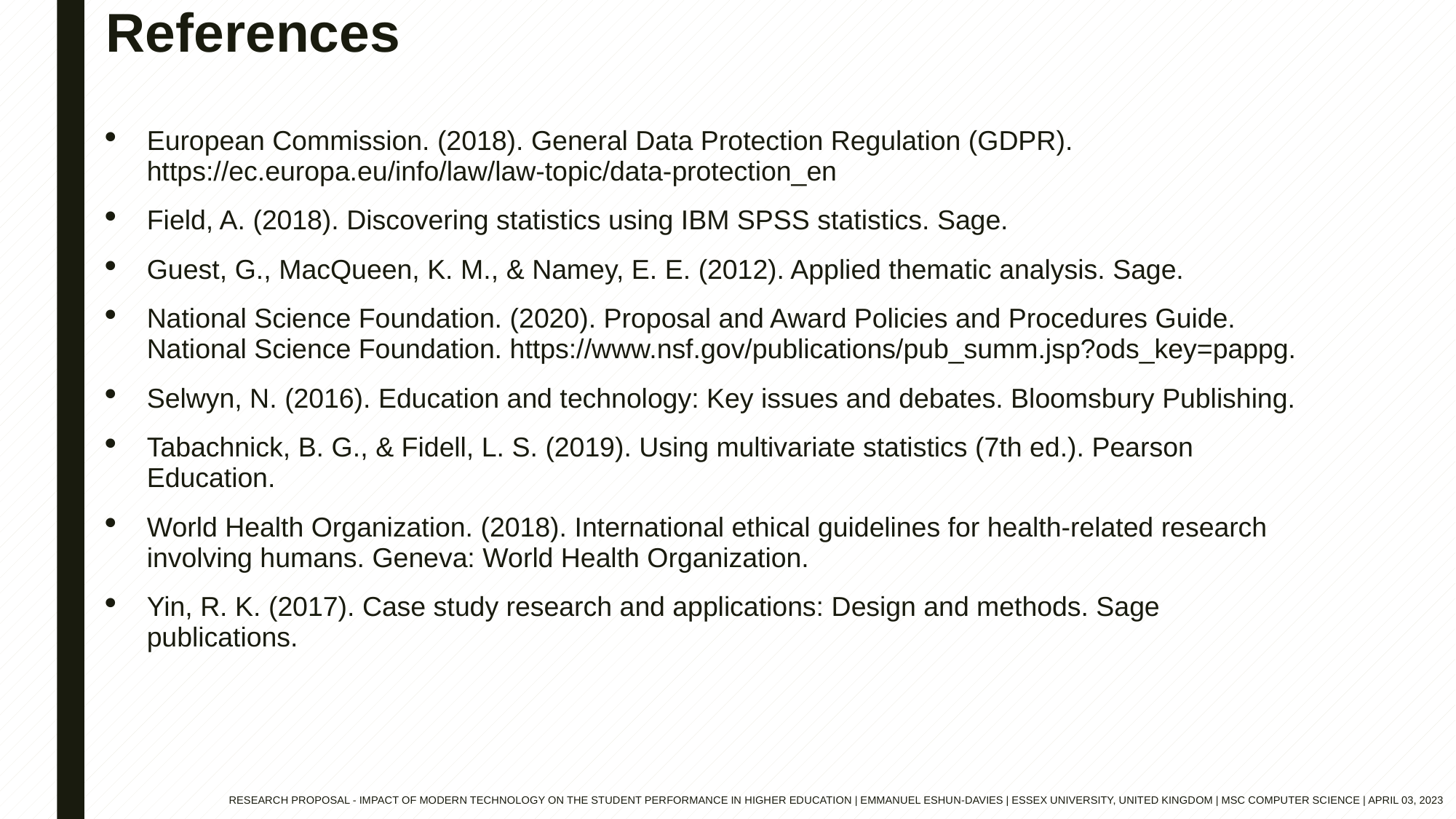

References
European Commission. (2018). General Data Protection Regulation (GDPR). https://ec.europa.eu/info/law/law-topic/data-protection_en
Field, A. (2018). Discovering statistics using IBM SPSS statistics. Sage.
Guest, G., MacQueen, K. M., & Namey, E. E. (2012). Applied thematic analysis. Sage.
National Science Foundation. (2020). Proposal and Award Policies and Procedures Guide. National Science Foundation. https://www.nsf.gov/publications/pub_summ.jsp?ods_key=pappg.
Selwyn, N. (2016). Education and technology: Key issues and debates. Bloomsbury Publishing.
Tabachnick, B. G., & Fidell, L. S. (2019). Using multivariate statistics (7th ed.). Pearson Education.
World Health Organization. (2018). International ethical guidelines for health-related research involving humans. Geneva: World Health Organization.
Yin, R. K. (2017). Case study research and applications: Design and methods. Sage publications.
RESEARCH PROPOSAL - IMPACT OF MODERN TECHNOLOGY ON THE STUDENT PERFORMANCE IN HIGHER EDUCATION | EMMANUEL ESHUN-DAVIES | ESSEX UNIVERSITY, UNITED KINGDOM | MSC COMPUTER SCIENCE | APRIL 03, 2023